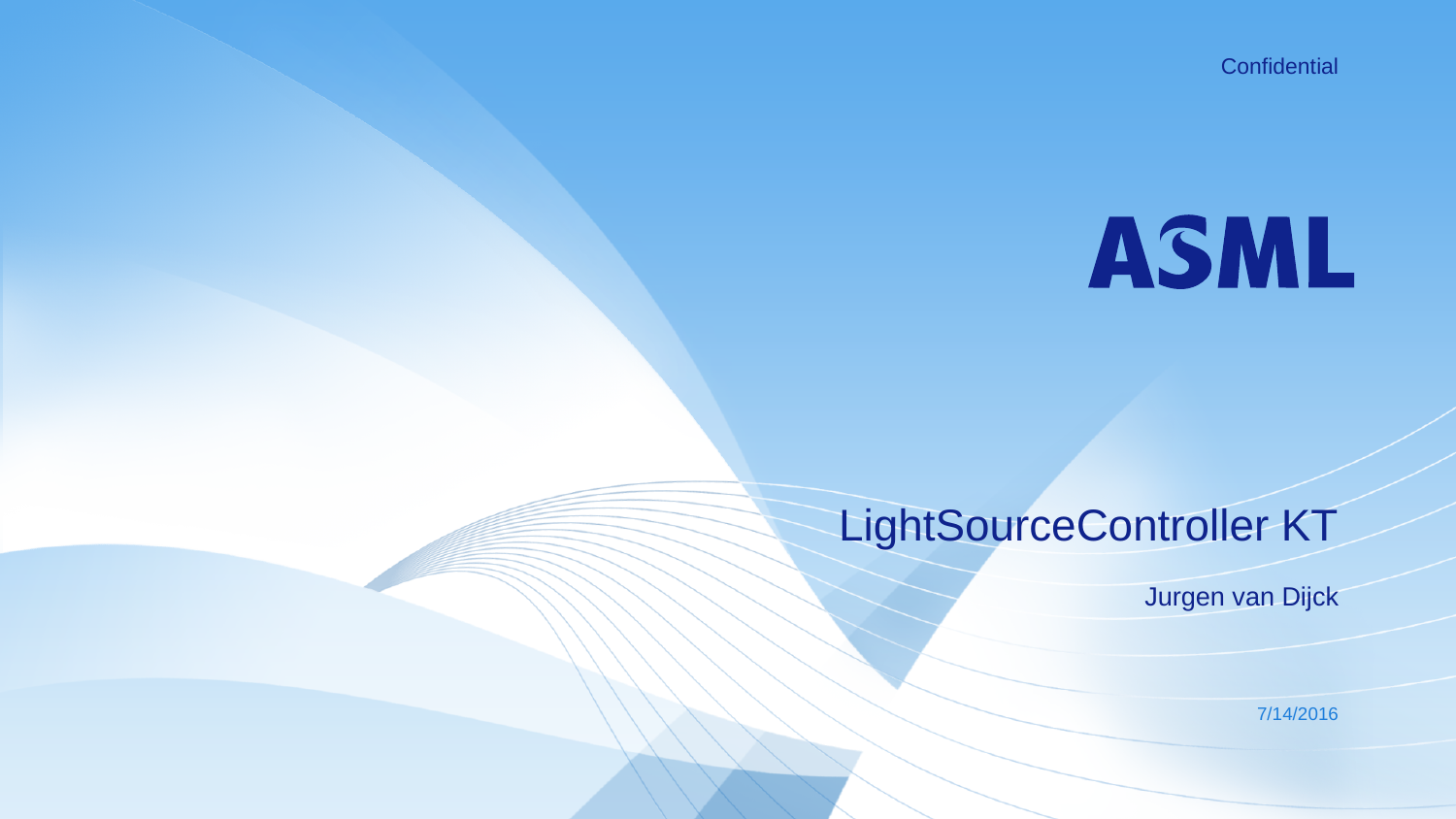

Confidential
LightSourceController KT
Jurgen van Dijck
7/14/2016